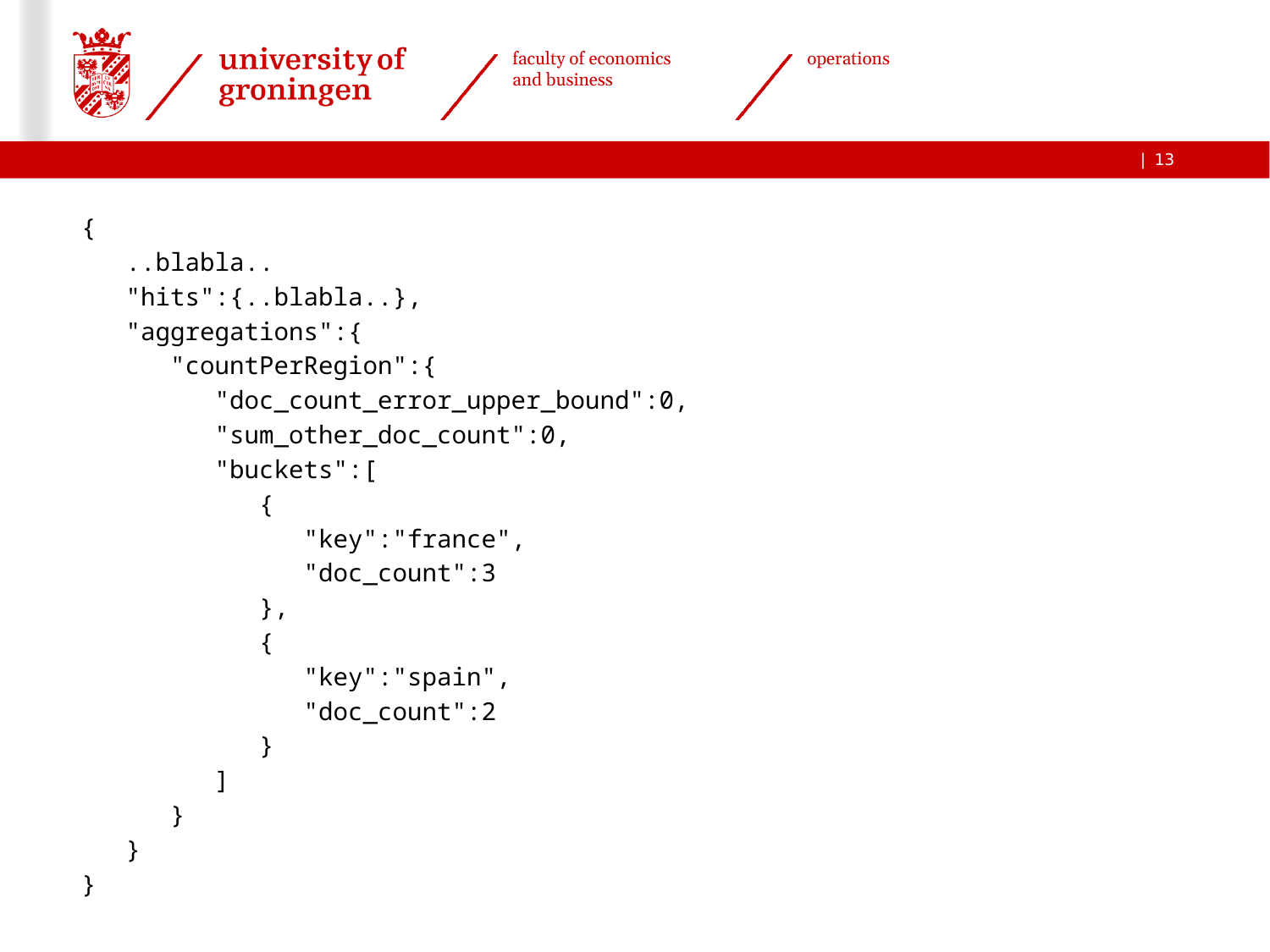

13
{
   ..blabla..
   "hits":{..blabla..},
   "aggregations":{
      "countPerRegion":{
         "doc_count_error_upper_bound":0,
         "sum_other_doc_count":0,
         "buckets":[
            {
               "key":"france",
               "doc_count":3
            },
            {
               "key":"spain",
               "doc_count":2
            }
         ]
      }
   }
}